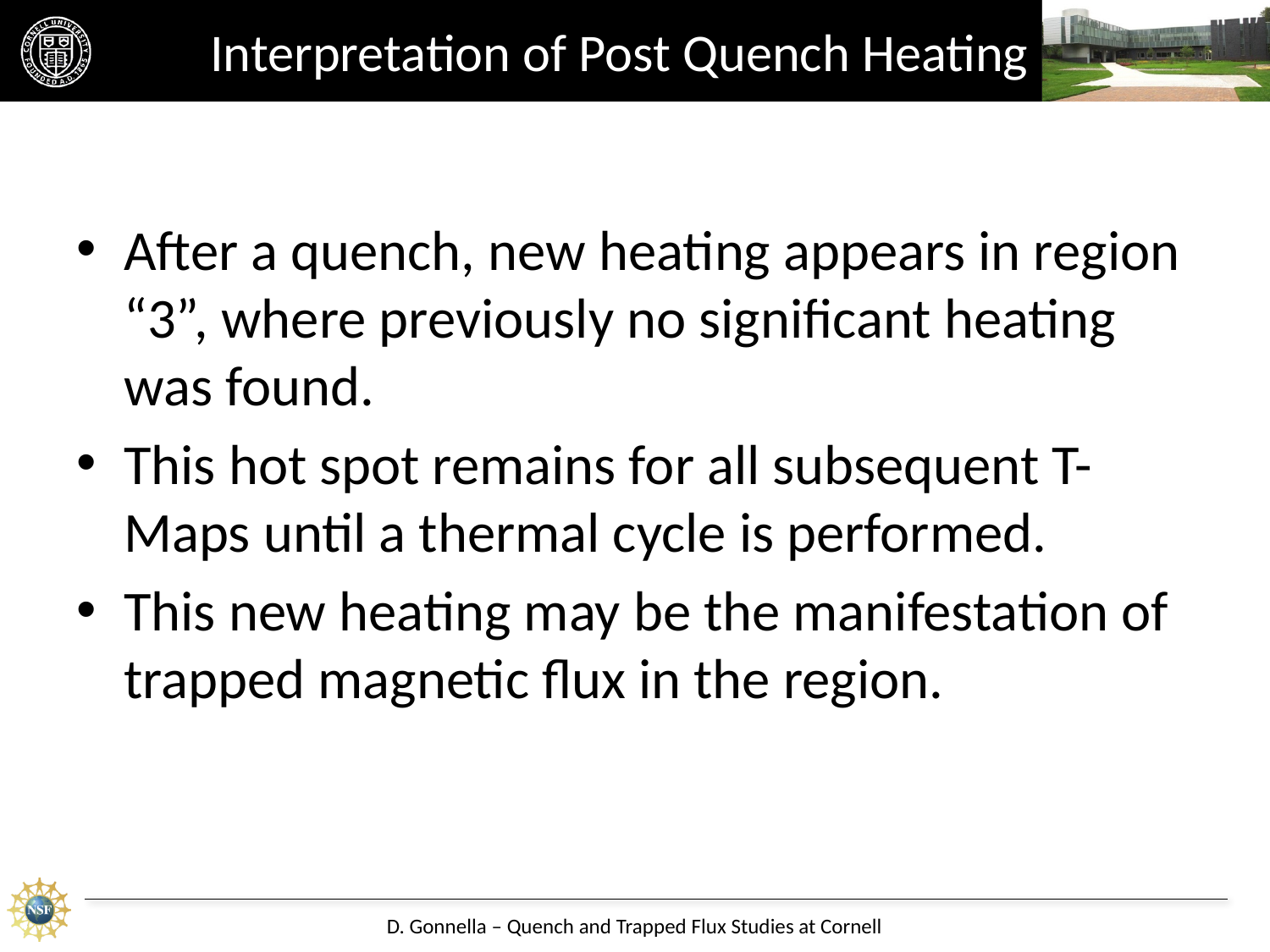

# Interpretation of Post Quench Heating
After a quench, new heating appears in region “3”, where previously no significant heating was found.
This hot spot remains for all subsequent T-Maps until a thermal cycle is performed.
This new heating may be the manifestation of trapped magnetic flux in the region.
D. Gonnella – Quench and Trapped Flux Studies at Cornell